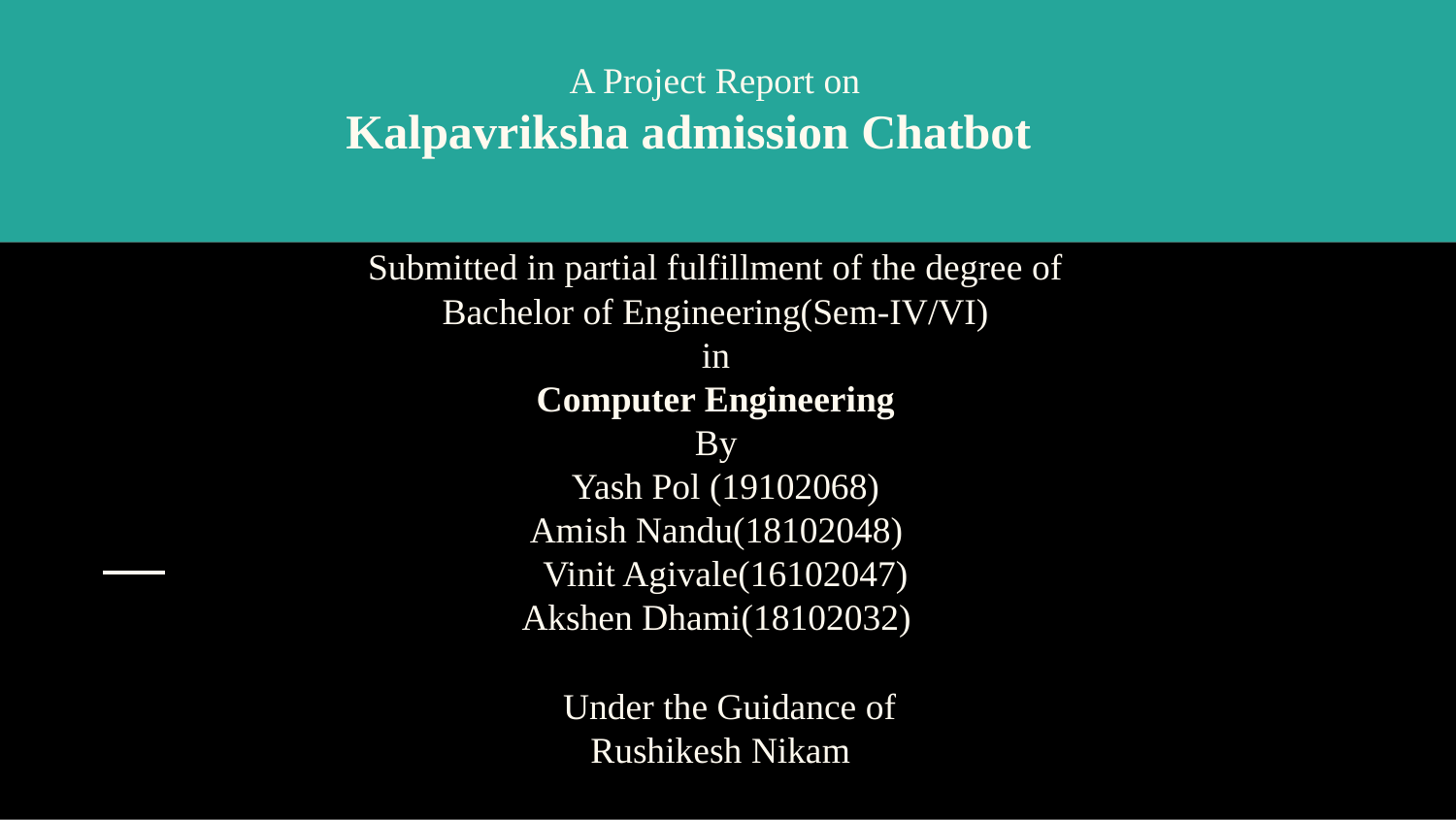

A Project Report on
# Kalpavriksha admission Chatbot

Submitted in partial fulfillment of the degree of
Bachelor of Engineering(Sem-IV/VI)
in
Computer Engineering
By
  Yash Pol (19102068)
Amish Nandu(18102048)
  Vinit Agivale(16102047)
Akshen Dhami(18102032)

   Under the Guidance of
 Rushikesh Nikam